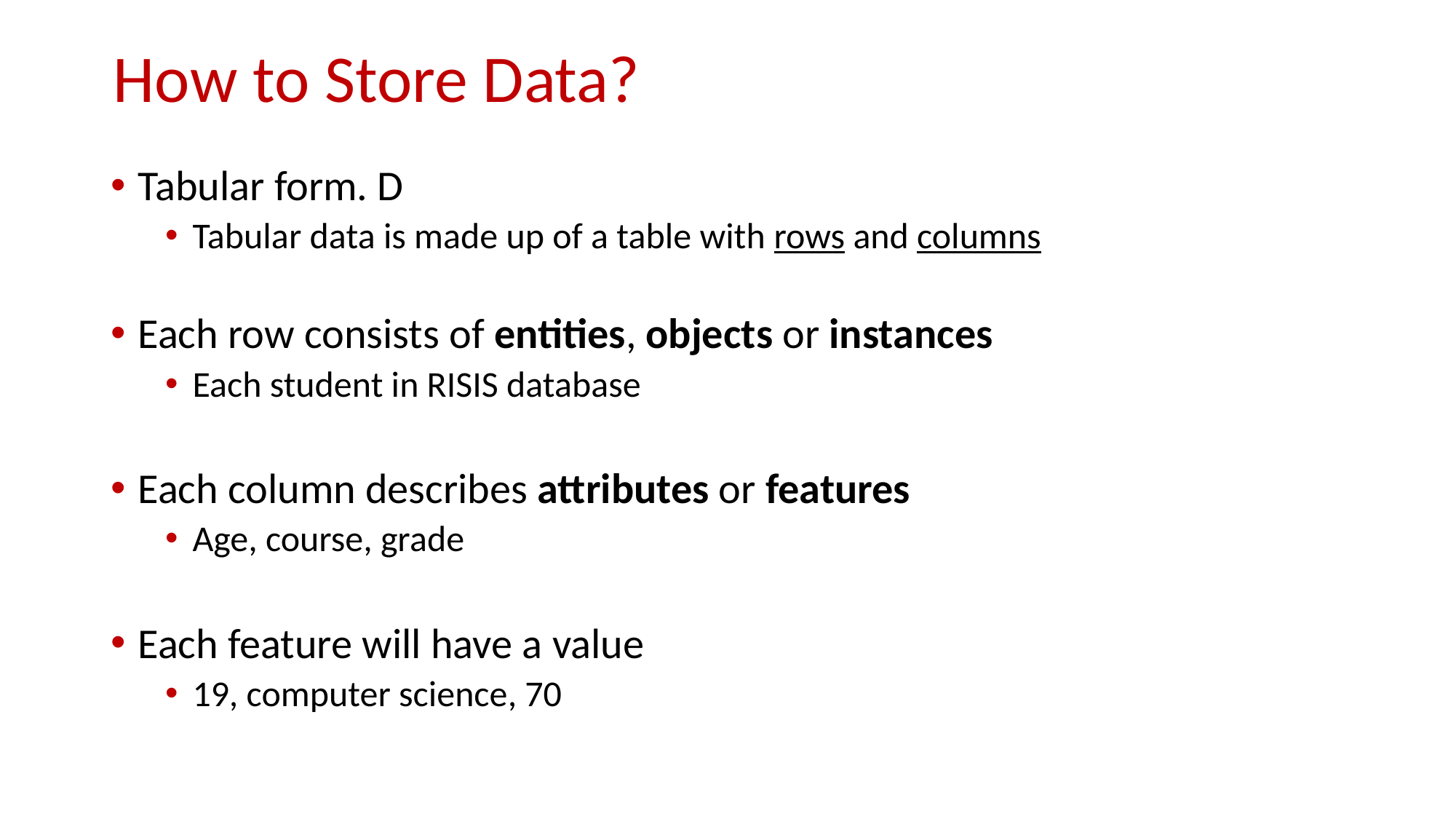

# How to Store Data?
Tabular form. D
Tabular data is made up of a table with rows and columns

Each row consists of entities, objects or instances
Each student in RISIS database

Each column describes attributes or features
Age, course, grade

Each feature will have a value
19, computer science, 70